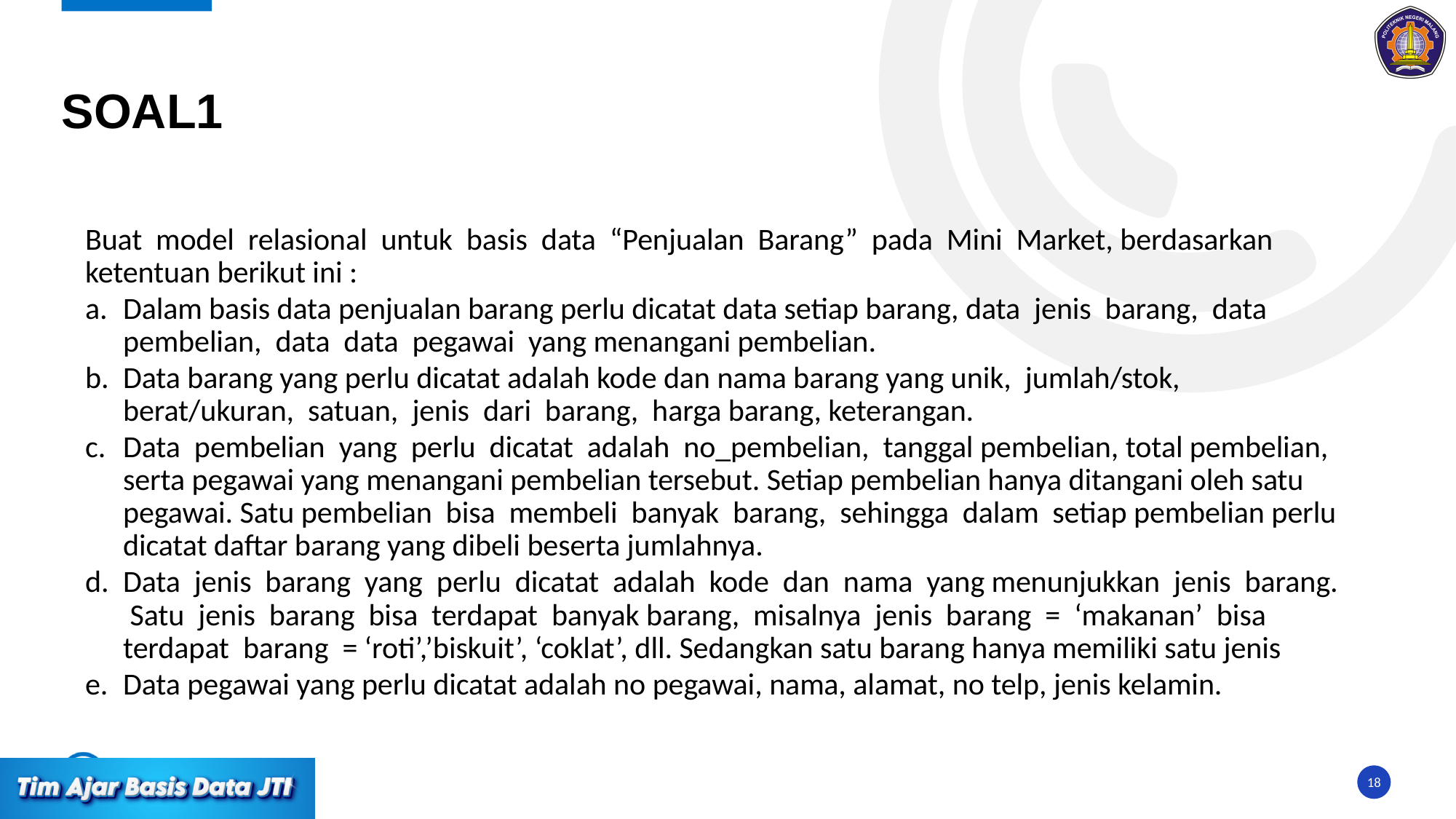

# SOAL1
Buat  model  relasional  untuk  basis  data  “Penjualan  Barang”  pada  Mini  Market, berdasarkan ketentuan berikut ini :
Dalam basis data penjualan barang perlu dicatat data setiap barang, data  jenis  barang,  data  pembelian,  data  data  pegawai  yang menangani pembelian.
Data barang yang perlu dicatat adalah kode dan nama barang yang unik,  jumlah/stok,  berat/ukuran,  satuan,  jenis  dari  barang,  harga barang, keterangan.
Data  pembelian  yang  perlu  dicatat  adalah  no_pembelian,  tanggal pembelian, total pembelian, serta pegawai yang menangani pembelian tersebut. Setiap pembelian hanya ditangani oleh satu pegawai. Satu pembelian  bisa  membeli  banyak  barang,  sehingga  dalam  setiap pembelian perlu dicatat daftar barang yang dibeli beserta jumlahnya.
Data  jenis  barang  yang  perlu  dicatat  adalah  kode  dan  nama  yang menunjukkan  jenis  barang.  Satu  jenis  barang  bisa  terdapat  banyak barang,  misalnya  jenis  barang  =  ‘makanan’  bisa  terdapat  barang  = ‘roti’,’biskuit’, ‘coklat’, dll. Sedangkan satu barang hanya memiliki satu jenis
Data pegawai yang perlu dicatat adalah no pegawai, nama, alamat, no telp, jenis kelamin.
18